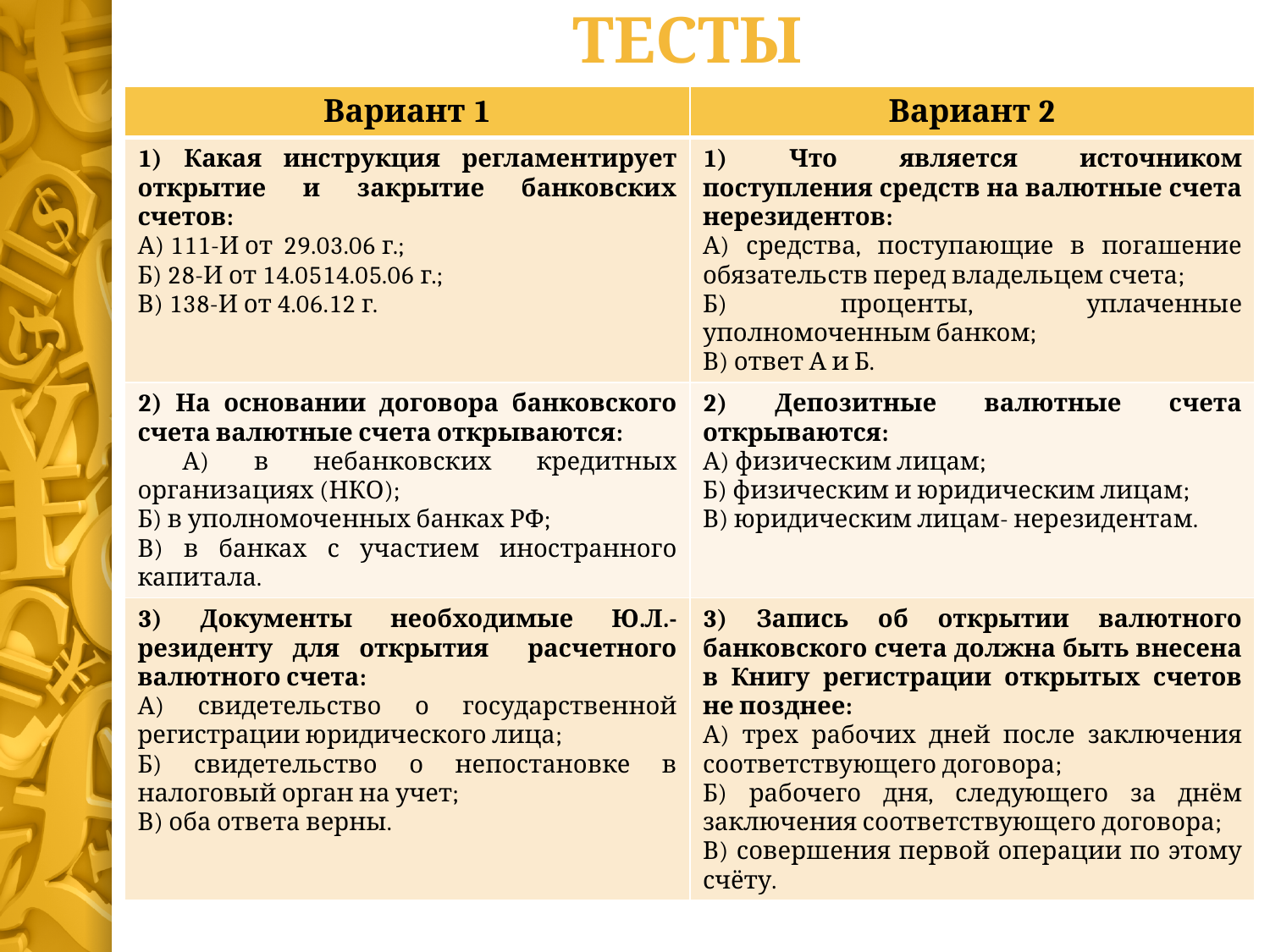

# Тесты
| Вариант 1 | Вариант 2 |
| --- | --- |
| 1) Какая инструкция регламентирует открытие и закрытие банковских счетов: А) 111-И от 29.03.06 г.; Б) 28-И от 14.0514.05.06 г.; В) 138-И от 4.06.12 г. | 1) Что является источником поступления средств на валютные счета нерезидентов: А) средства, поступающие в погашение обязательств перед владельцем счета; Б) проценты, уплаченные уполномоченным банком; В) ответ А и Б. |
| 2) На основании договора банковского счета валютные счета открываются: А) в небанковских кредитных организациях (НКО); Б) в уполномоченных банках РФ; В) в банках с участием иностранного капитала. | 2) Депозитные валютные счета открываются: А) физическим лицам; Б) физическим и юридическим лицам; В) юридическим лицам- нерезидентам. |
| 3) Документы необходимые Ю.Л.- резиденту для открытия расчетного валютного счета: А) свидетельство о государственной регистрации юридического лица; Б) свидетельство о непостановке в налоговый орган на учет; В) оба ответа верны. | 3) Запись об открытии валютного банковского счета должна быть внесена в Книгу регистрации открытых счетов не позднее: А) трех рабочих дней после заключения соответствующего договора; Б) рабочего дня, следующего за днём заключения соответствующего договора; В) совершения первой операции по этому счёту. |